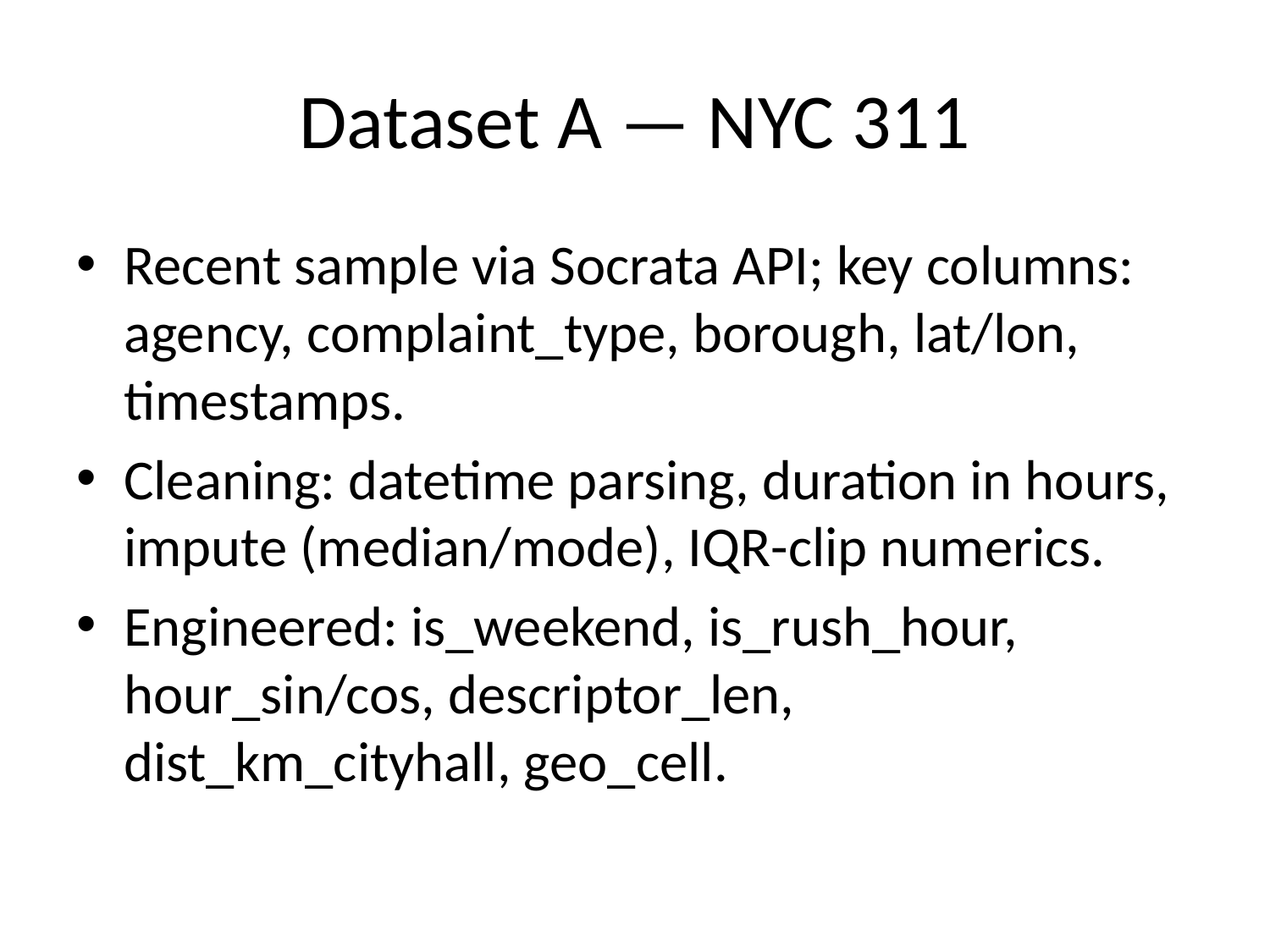

# Dataset A — NYC 311
Recent sample via Socrata API; key columns: agency, complaint_type, borough, lat/lon, timestamps.
Cleaning: datetime parsing, duration in hours, impute (median/mode), IQR-clip numerics.
Engineered: is_weekend, is_rush_hour, hour_sin/cos, descriptor_len, dist_km_cityhall, geo_cell.